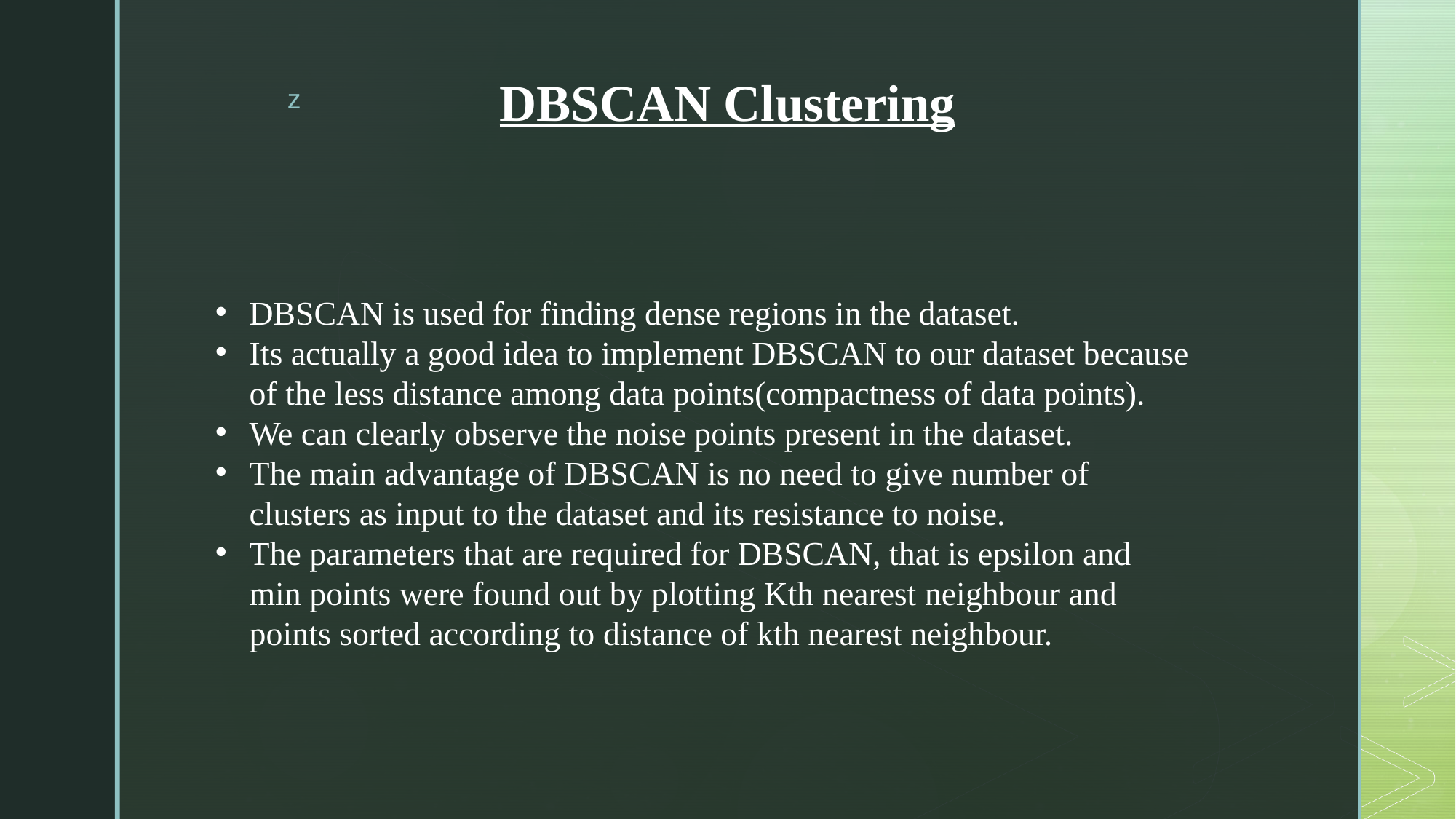

# DBSCAN Clustering
DBSCAN is used for finding dense regions in the dataset.
Its actually a good idea to implement DBSCAN to our dataset because of the less distance among data points(compactness of data points).
We can clearly observe the noise points present in the dataset.
The main advantage of DBSCAN is no need to give number of clusters as input to the dataset and its resistance to noise.
The parameters that are required for DBSCAN, that is epsilon and min points were found out by plotting Kth nearest neighbour and points sorted according to distance of kth nearest neighbour.